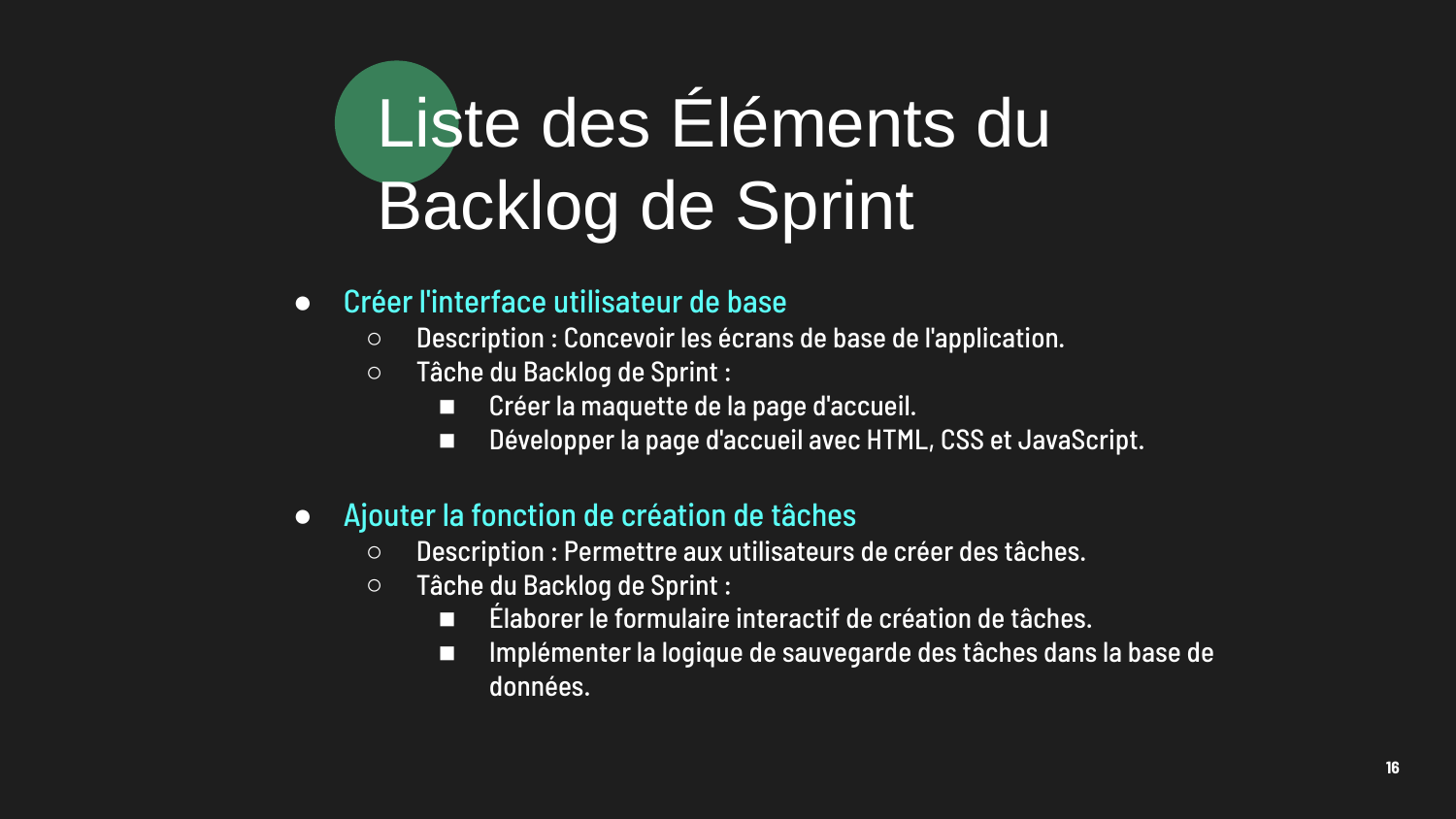

# Liste des Éléments du Backlog de Sprint
Créer l'interface utilisateur de base
Description : Concevoir les écrans de base de l'application.
Tâche du Backlog de Sprint :
Créer la maquette de la page d'accueil.
Développer la page d'accueil avec HTML, CSS et JavaScript.

Ajouter la fonction de création de tâches
Description : Permettre aux utilisateurs de créer des tâches.
Tâche du Backlog de Sprint :
Élaborer le formulaire interactif de création de tâches.
Implémenter la logique de sauvegarde des tâches dans la base de données.
16